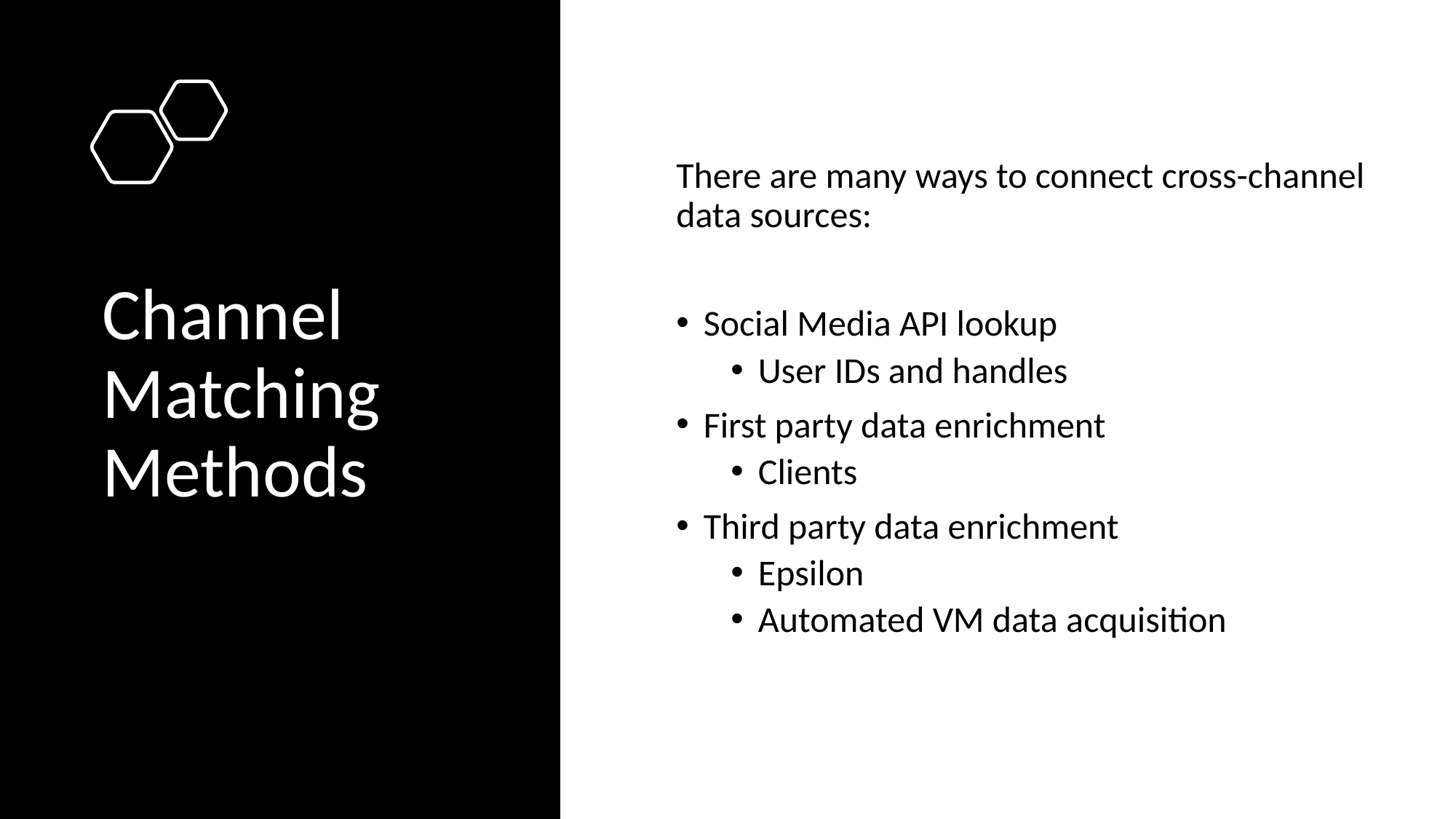

# Channel Matching Methods
There are many ways to connect cross-channel data sources:

Social Media API lookup
User IDs and handles
First party data enrichment
Clients
Third party data enrichment
Epsilon
Automated VM data acquisition